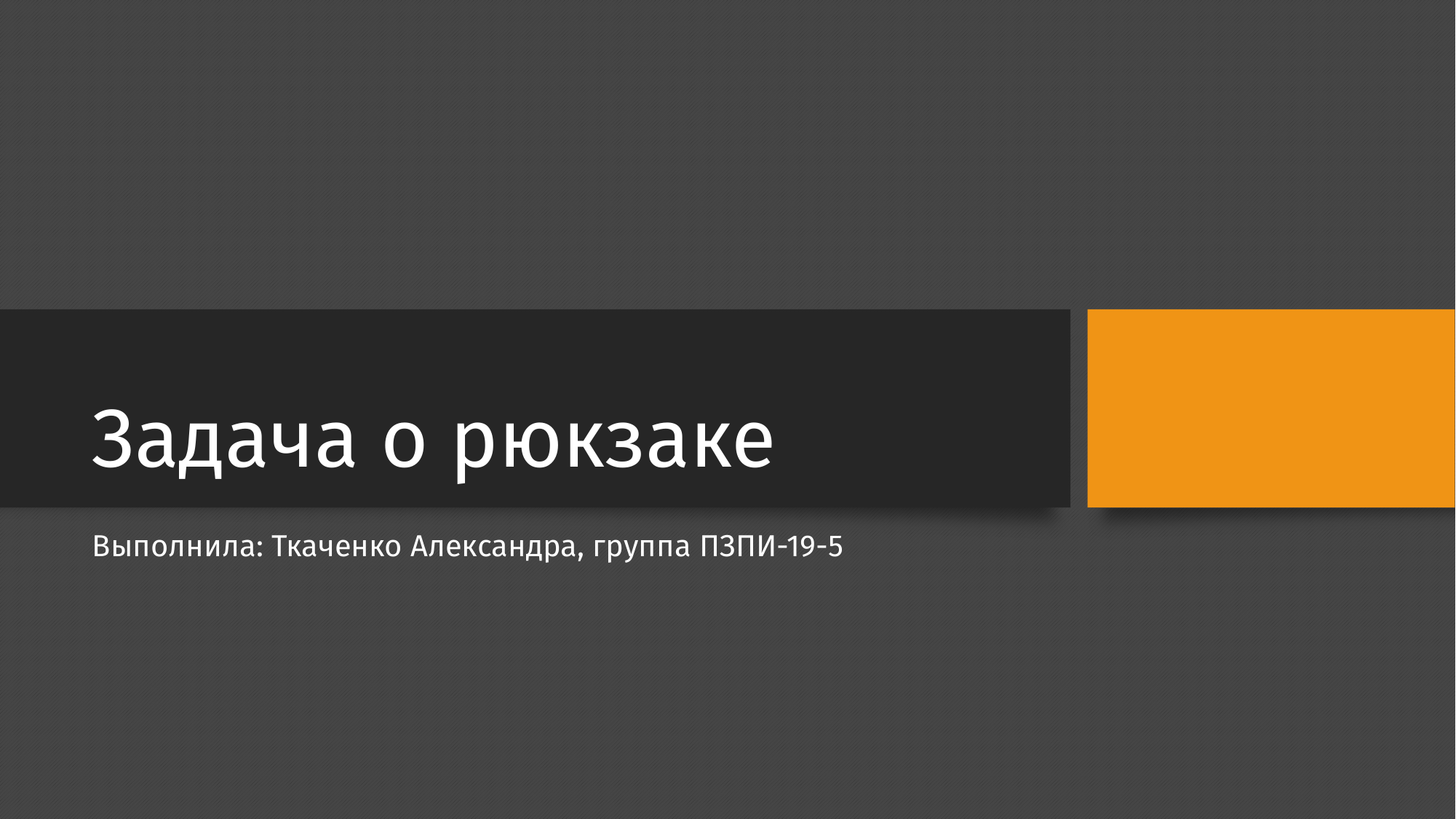

# Задача о рюкзаке
Выполнила: Ткаченко Александра, группа ПЗПИ-19-5